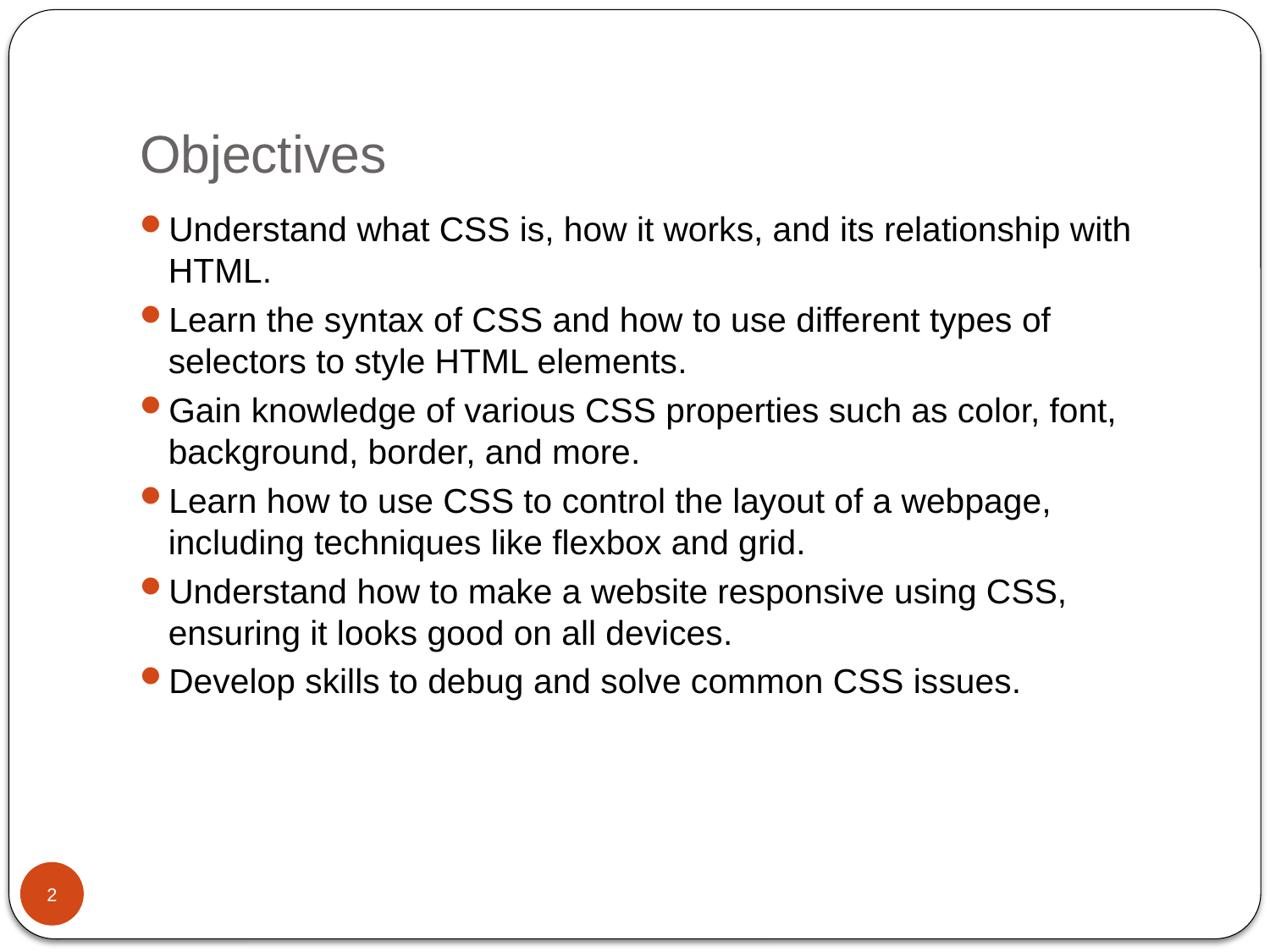

# Objectives
Understand what CSS is, how it works, and its relationship with HTML.
Learn the syntax of CSS and how to use different types of selectors to style HTML elements.
Gain knowledge of various CSS properties such as color, font, background, border, and more.
Learn how to use CSS to control the layout of a webpage, including techniques like flexbox and grid.
Understand how to make a website responsive using CSS, ensuring it looks good on all devices.
Develop skills to debug and solve common CSS issues.

2